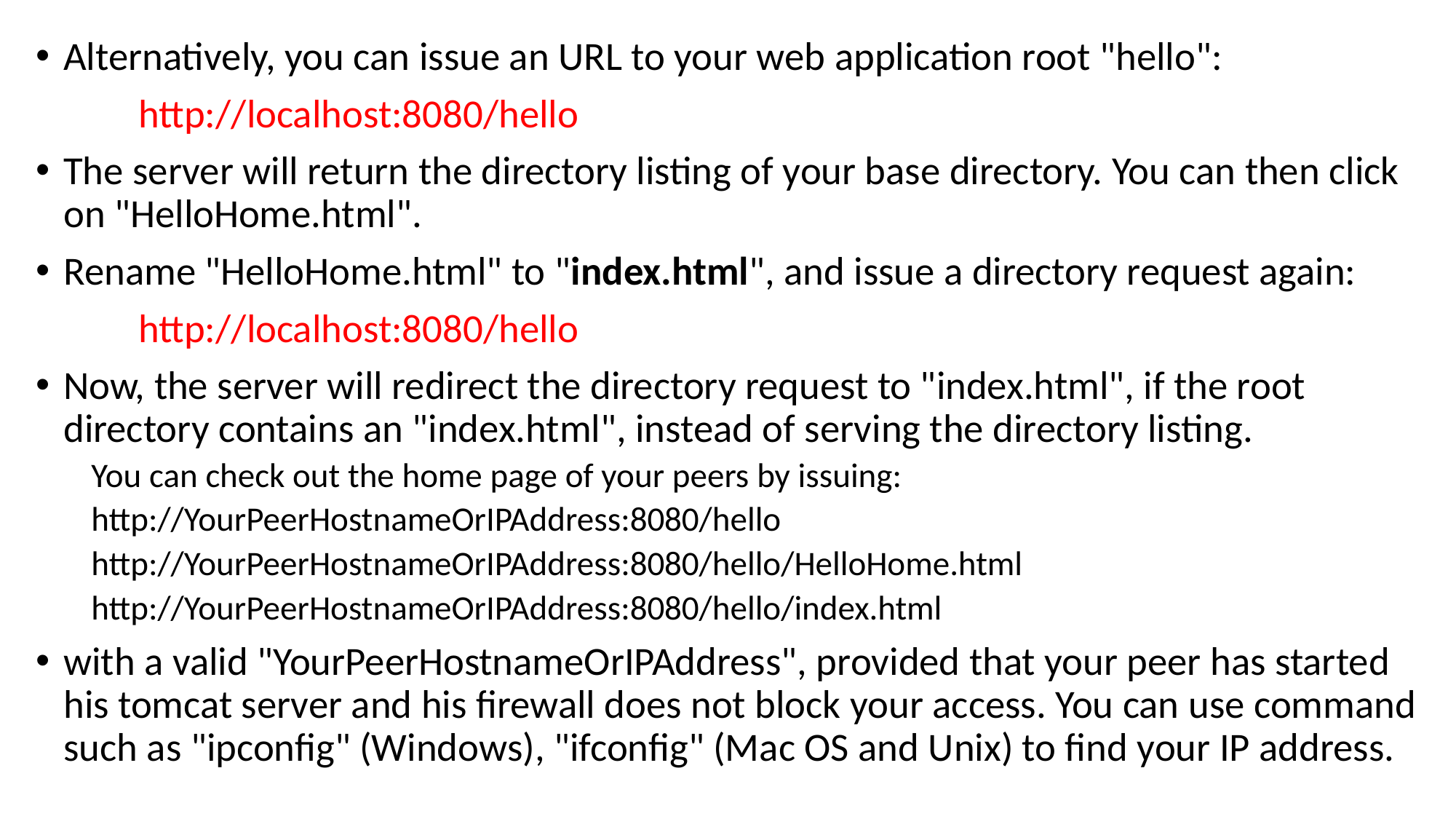

Alternatively, you can issue an URL to your web application root "hello":
	http://localhost:8080/hello
The server will return the directory listing of your base directory. You can then click on "HelloHome.html".
Rename "HelloHome.html" to "index.html", and issue a directory request again:
	http://localhost:8080/hello
Now, the server will redirect the directory request to "index.html", if the root directory contains an "index.html", instead of serving the directory listing.
You can check out the home page of your peers by issuing:
http://YourPeerHostnameOrIPAddress:8080/hello
http://YourPeerHostnameOrIPAddress:8080/hello/HelloHome.html
http://YourPeerHostnameOrIPAddress:8080/hello/index.html
with a valid "YourPeerHostnameOrIPAddress", provided that your peer has started his tomcat server and his firewall does not block your access. You can use command such as "ipconfig" (Windows), "ifconfig" (Mac OS and Unix) to find your IP address.